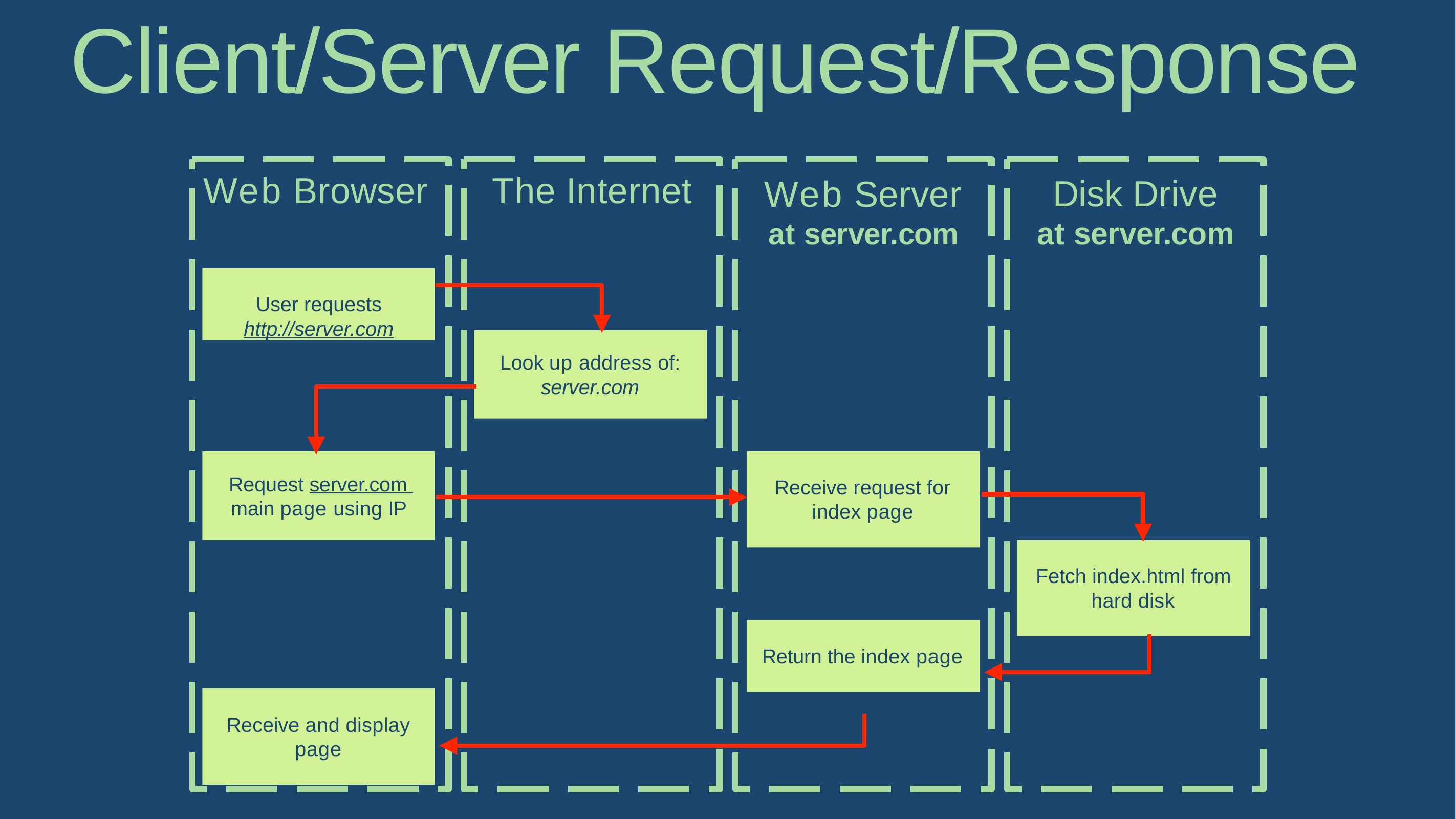

Client/Server Request/Response

Web Browser	The Internet
Web Server
at server.com
Disk Drive
at server.com

User requests
http://server.com

Look up address of:
server.com

Receive request for  index page
Request server.com  main page using IP

Fetch index.html from  hard disk

Return the index page

Receive and display  page